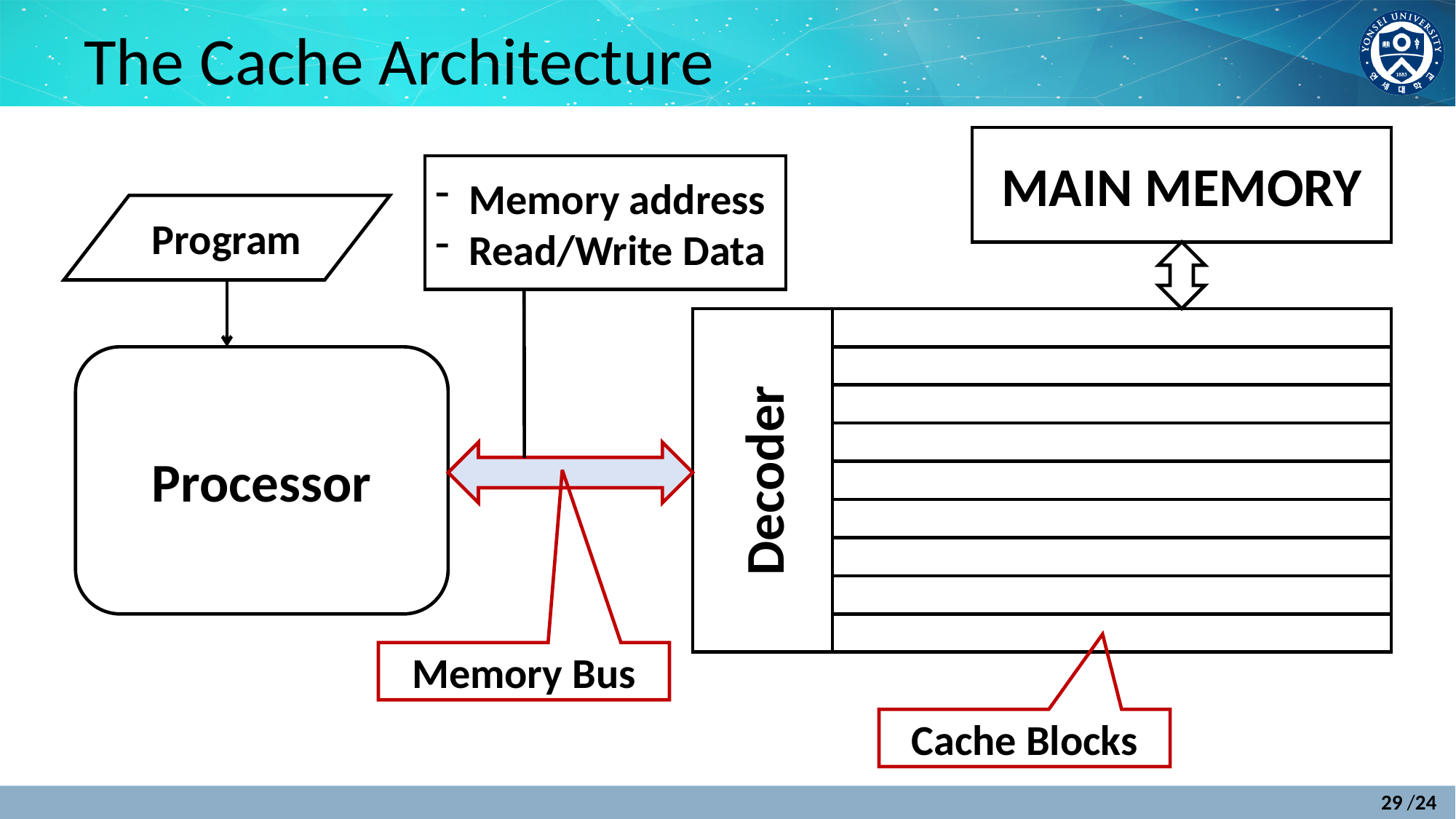

# The Cache Architecture
MAIN MEMORY
 Memory address
 Read/Write Data
Program

Decoder

Processor

Memory Bus
Cache Blocks
29